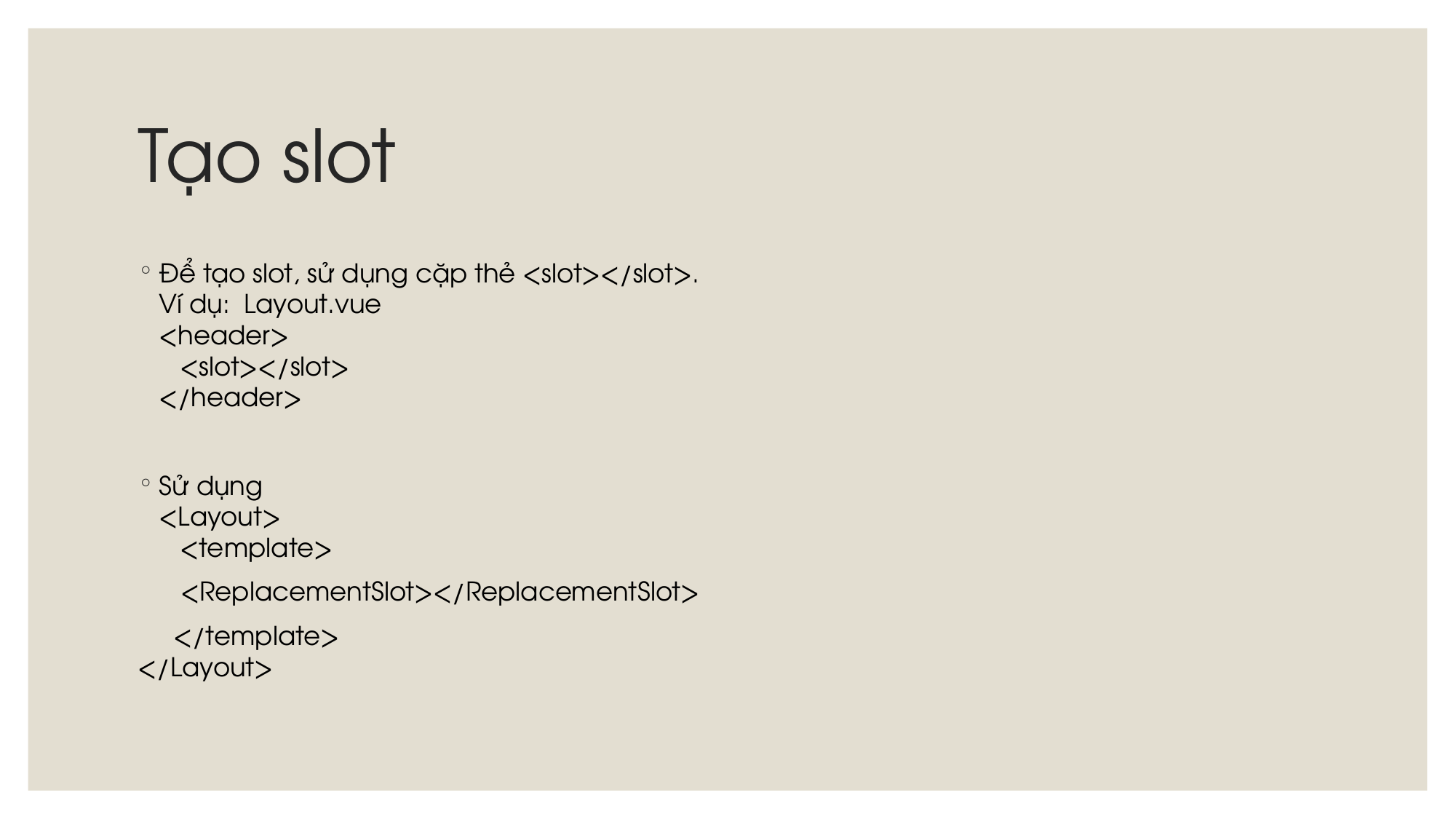

# Tạo slot
Để tạo slot, sử dụng cặp thẻ <slot></slot>.
Ví dụ:  Layout.vue
<header>
   <slot></slot>
</header>

Sử dụng
<Layout>
   <template>
      <ReplacementSlot></ReplacementSlot>
     </template>
</Layout>